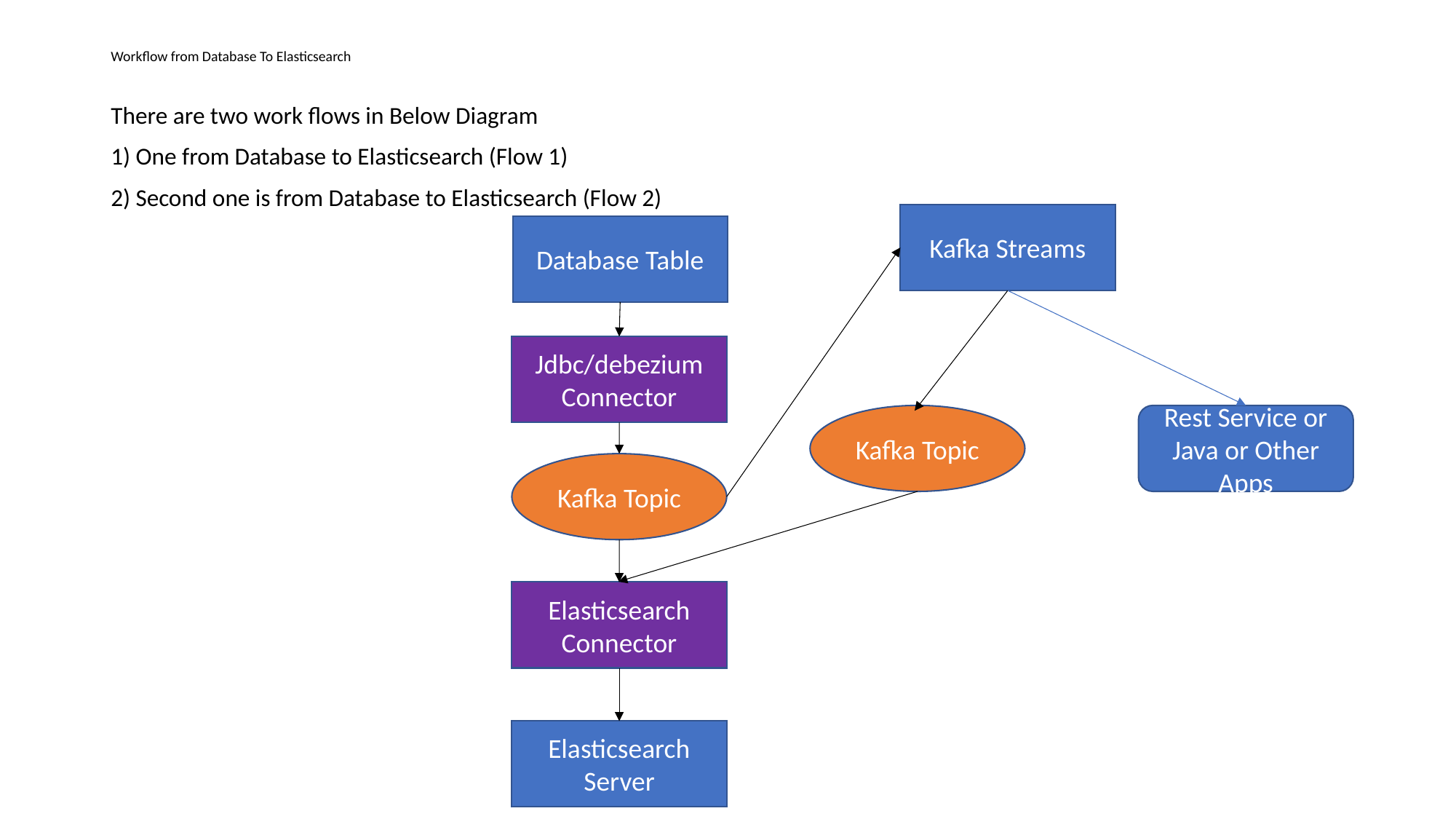

# Workflow from Database To Elasticsearch
There are two work flows in Below Diagram
1) One from Database to Elasticsearch (Flow 1)
2) Second one is from Database to Elasticsearch (Flow 2)
Kafka Streams
Database Table
Jdbc/debezium Connector
Kafka Topic
Rest Service or Java or Other Apps
Kafka Topic
Elasticsearch Connector
Elasticsearch Server